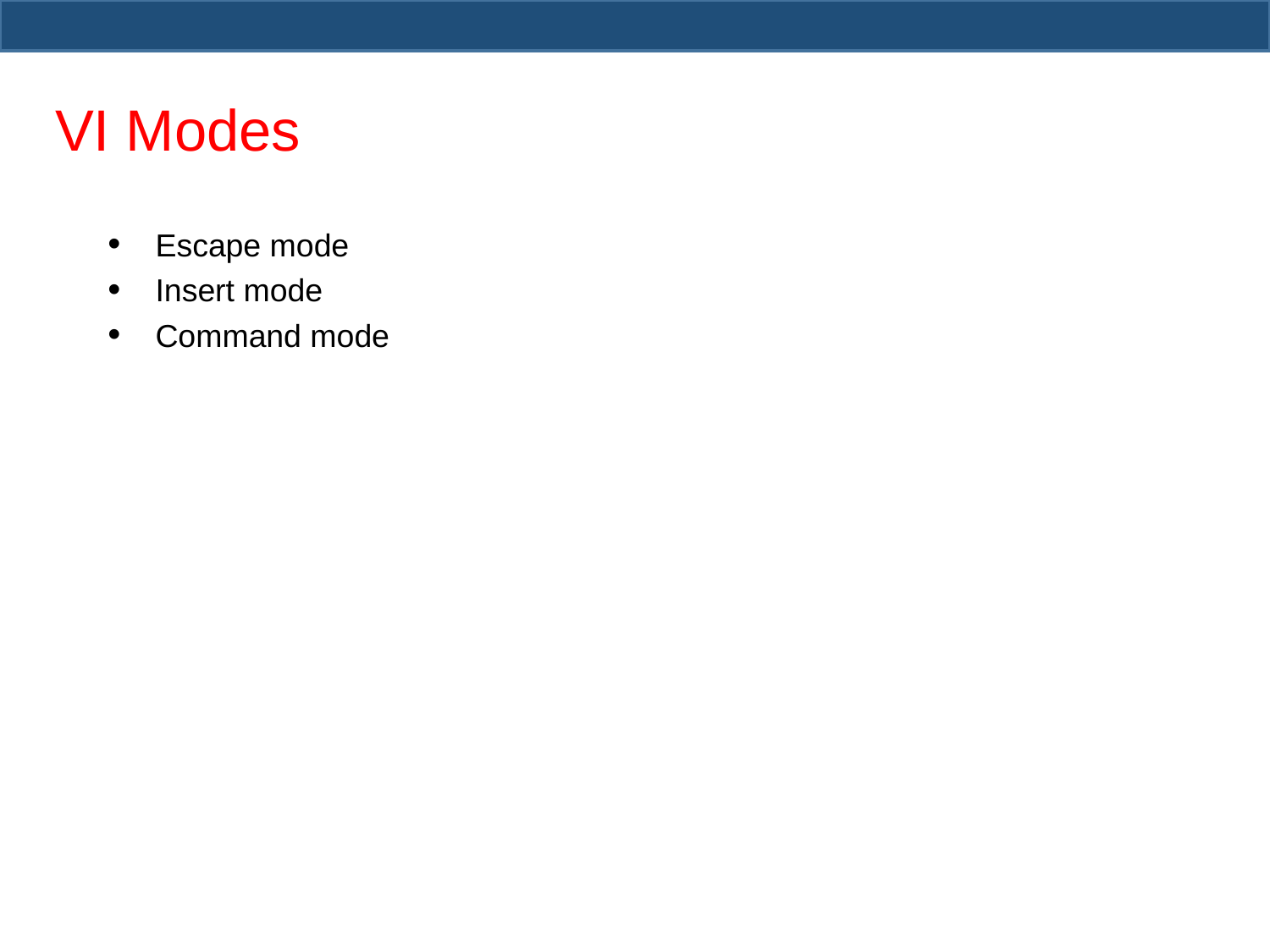

# VI Modes
Escape mode
Insert mode
Command mode